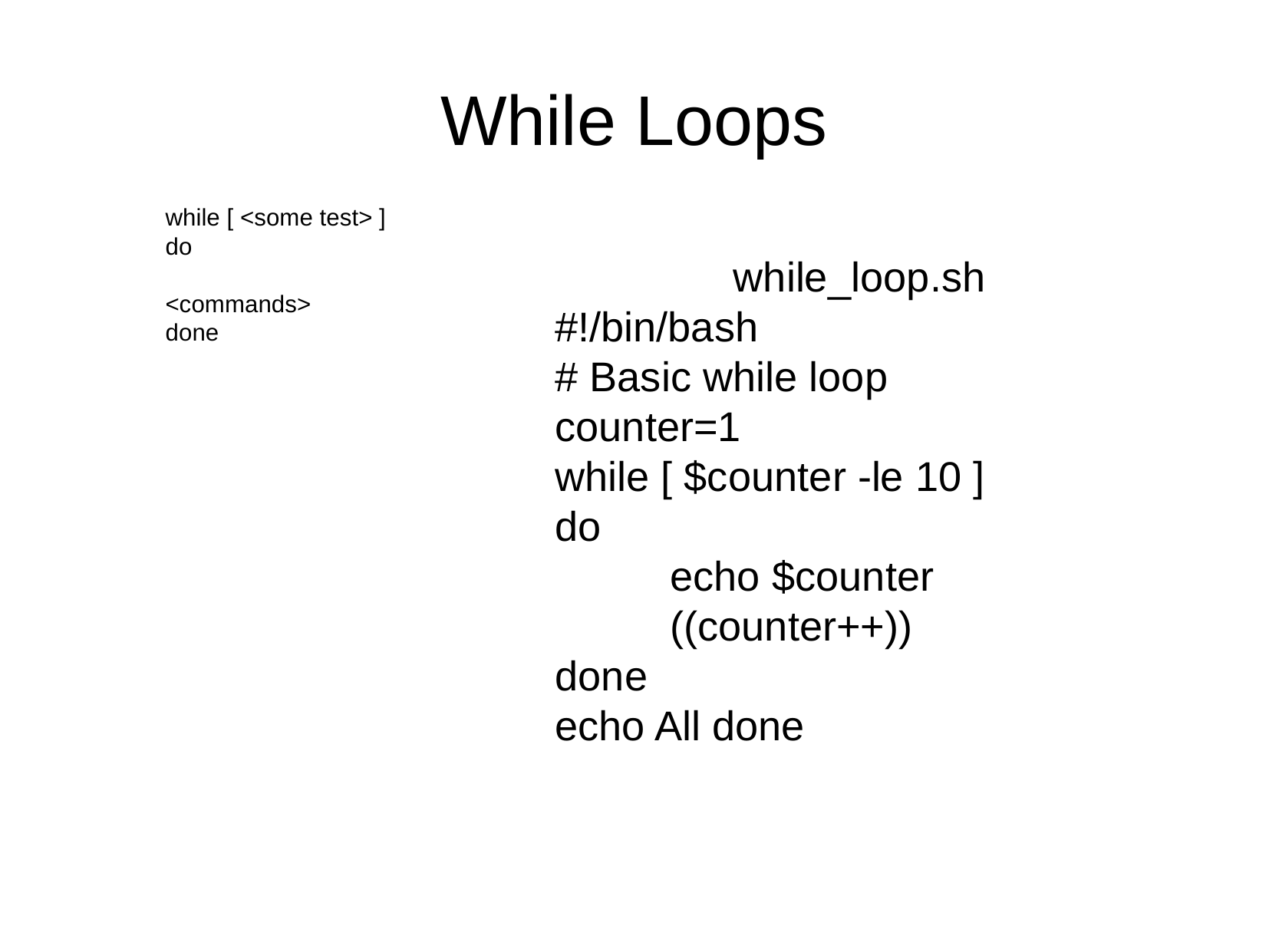

While Loops
while [ <some test> ]
do
	<commands>
done
while_loop.sh
#!/bin/bash
# Basic while loop
counter=1
while [ $counter -le 10 ]
do
	echo $counter
	((counter++))
done
echo All done